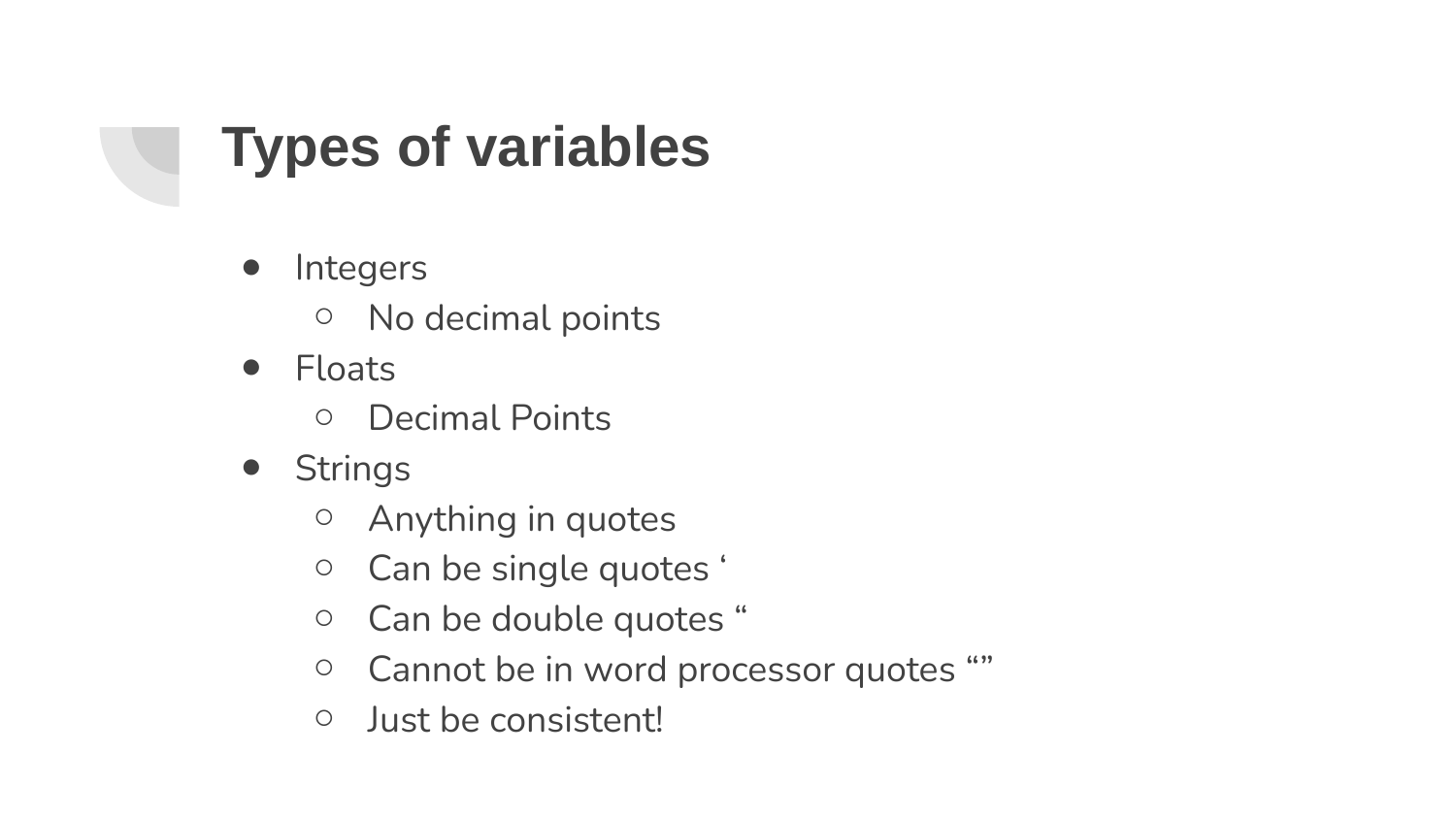

# Types of variables
Integers
No decimal points
Floats
Decimal Points
Strings
Anything in quotes
Can be single quotes ‘
Can be double quotes “
Cannot be in word processor quotes “”
Just be consistent!